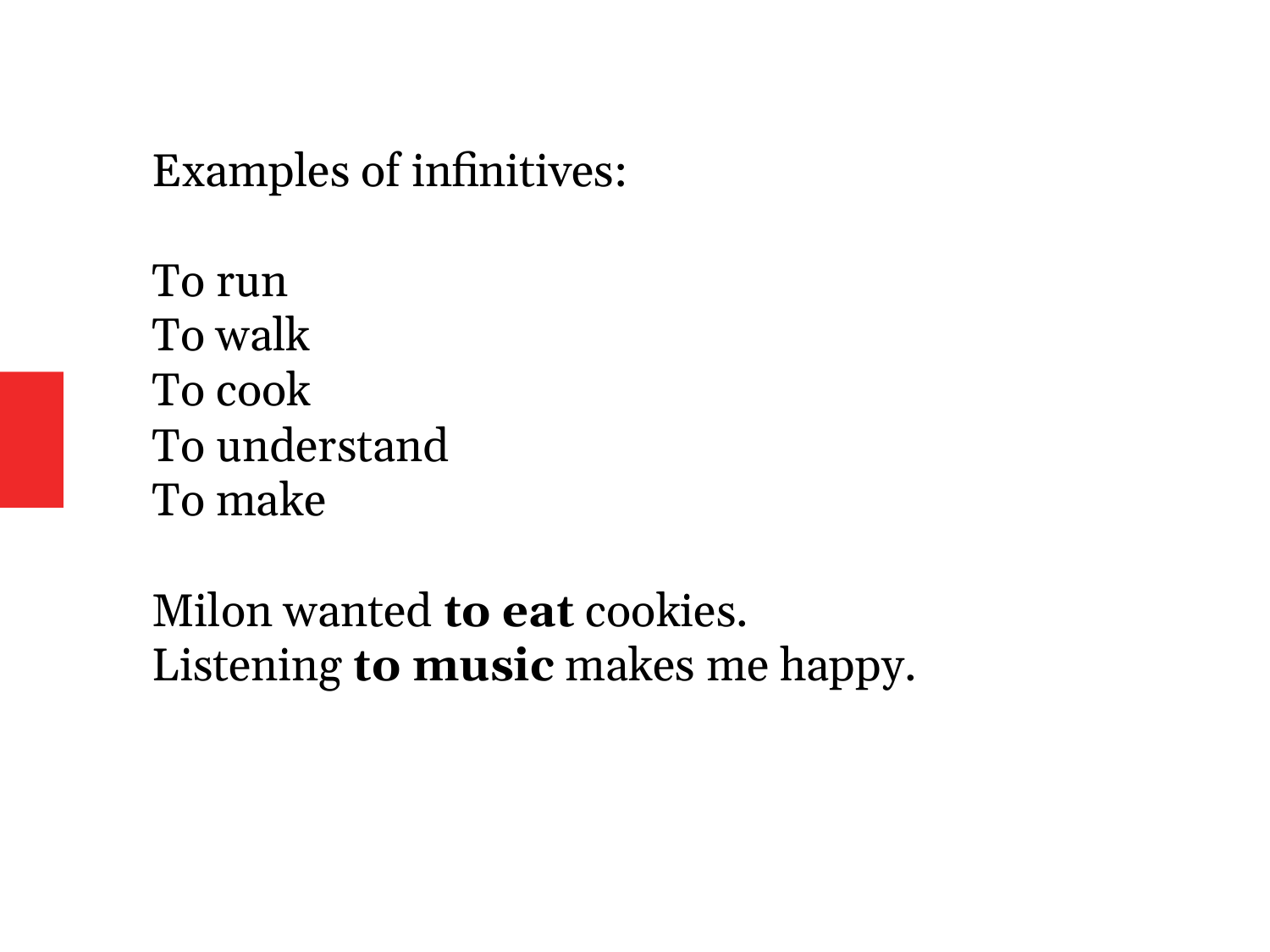

Examples of infinitives:

To run
To walk
To cook
To understand
To make

Milon wanted to eat cookies.
Listening to music makes me happy.